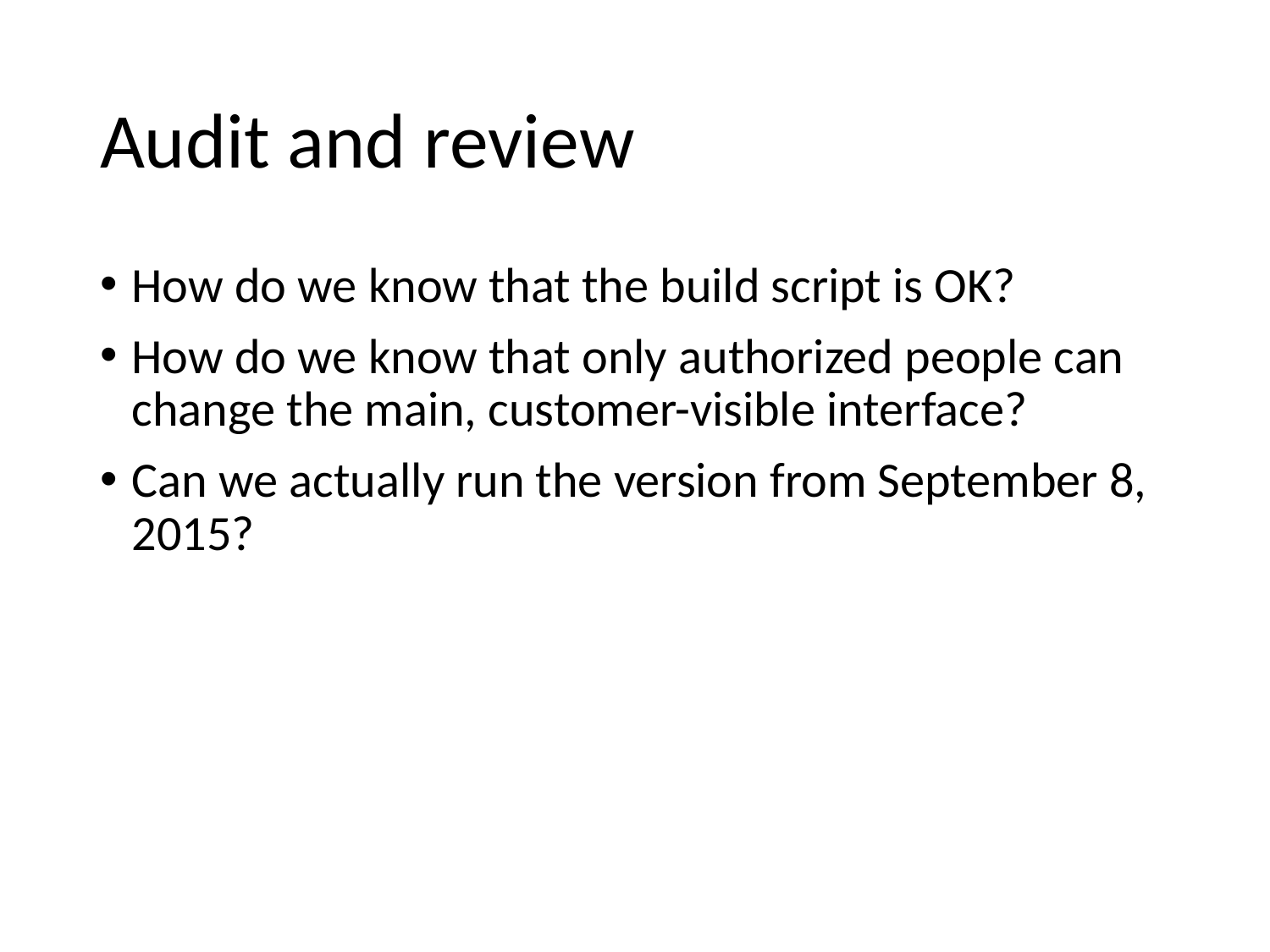

# Audit and review
How do we know that the build script is OK?
How do we know that only authorized people can change the main, customer-visible interface?
Can we actually run the version from September 8, 2015?